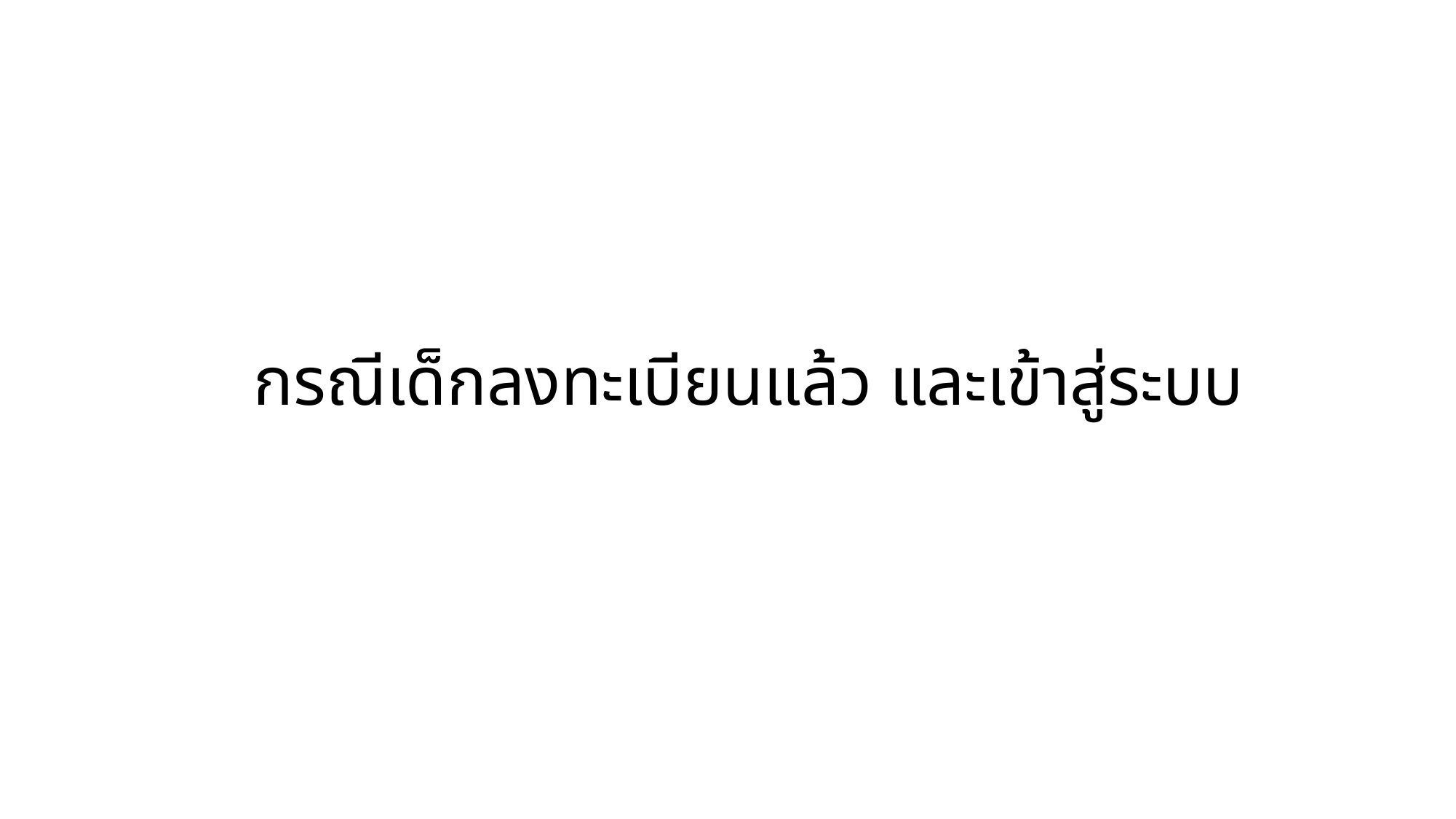

# กรณีเด็กลงทะเบียนแล้ว และเข้าสู่ระบบ